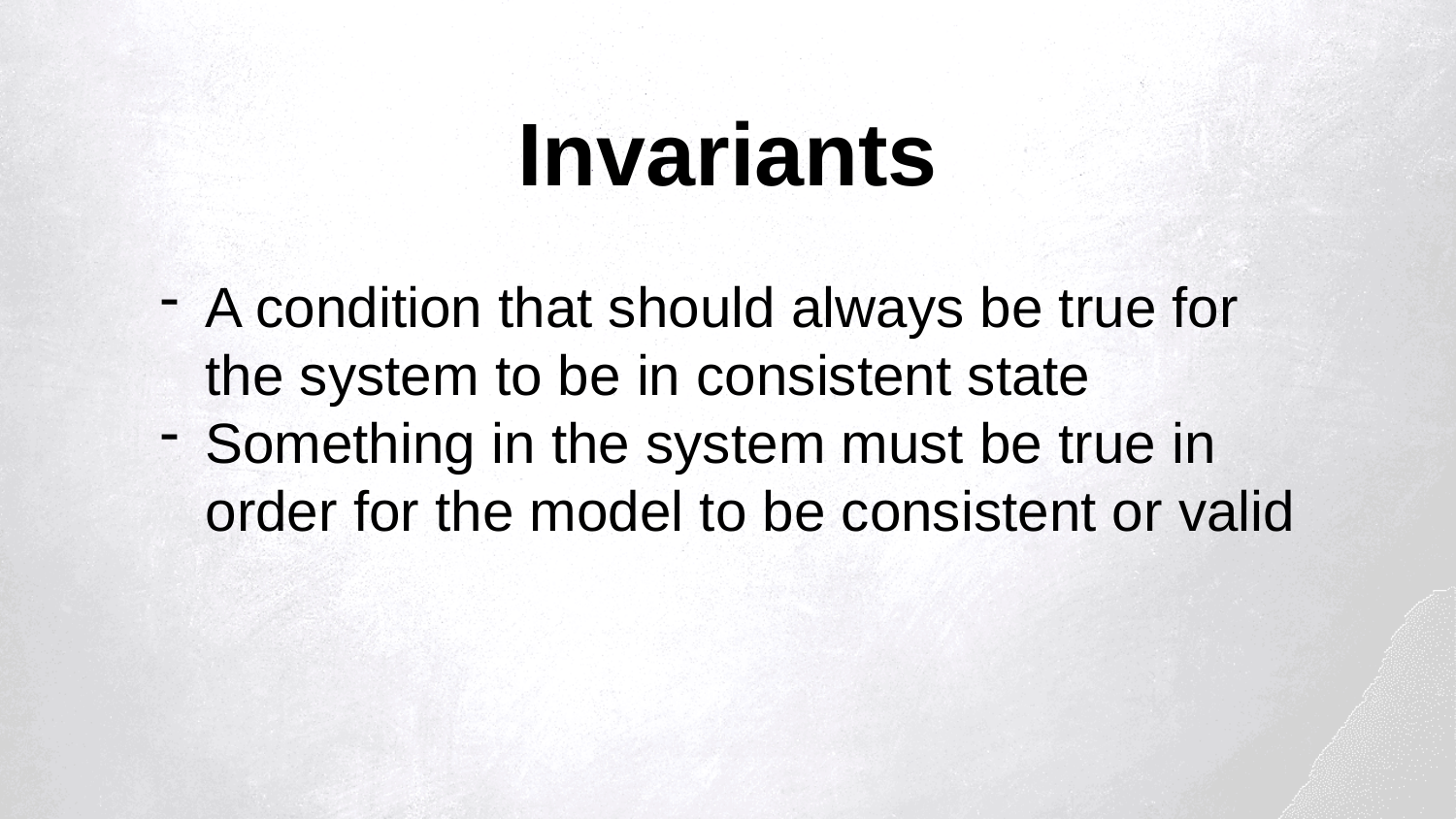

Invariants
A condition that should always be true for the system to be in consistent state
Something in the system must be true in order for the model to be consistent or valid